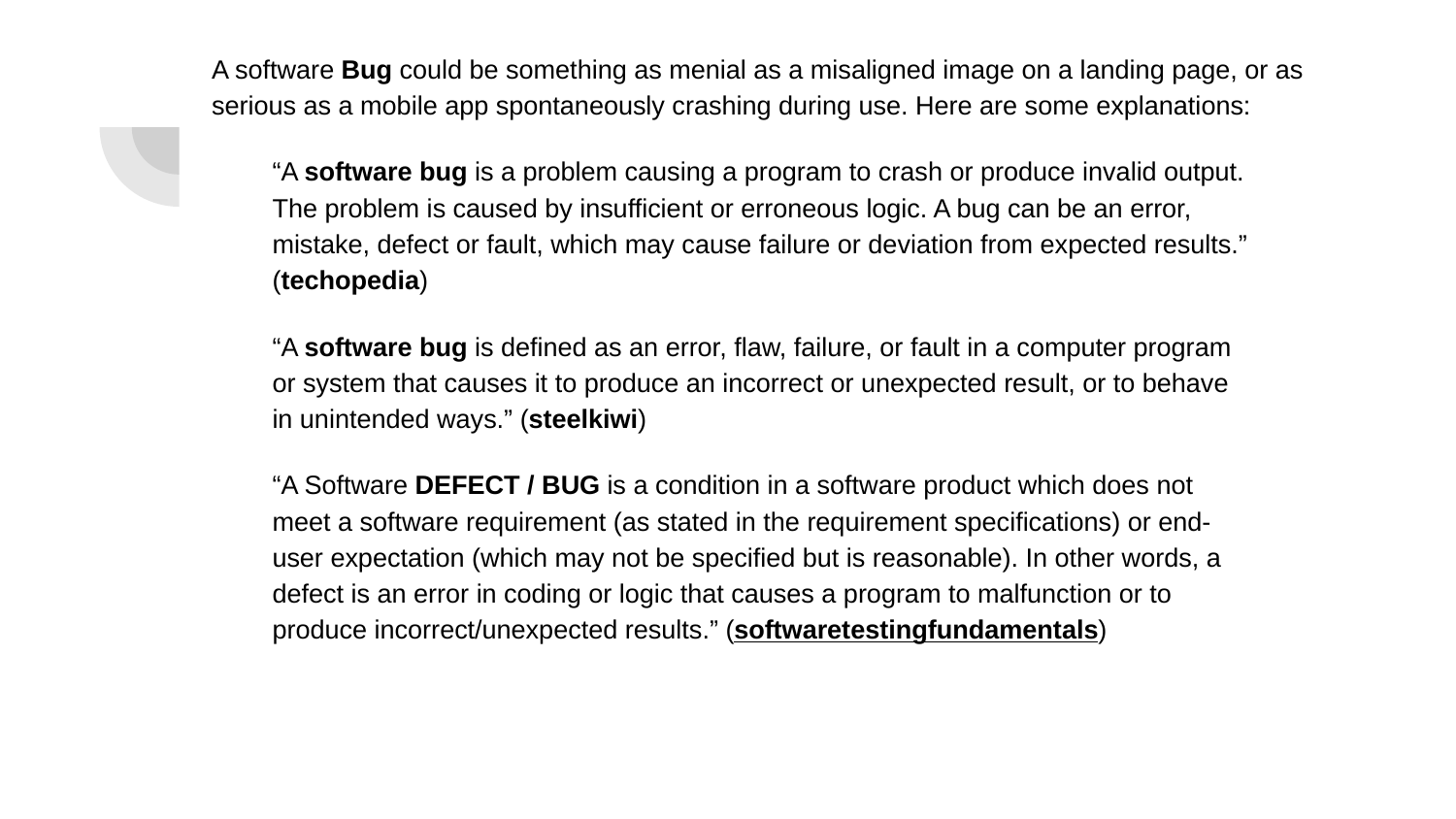

A software Bug could be something as menial as a misaligned image on a landing page, or as serious as a mobile app spontaneously crashing during use. Here are some explanations:
“A software bug is a problem causing a program to crash or produce invalid output. The problem is caused by insufficient or erroneous logic. A bug can be an error, mistake, defect or fault, which may cause failure or deviation from expected results.” (techopedia)
“A software bug is defined as an error, flaw, failure, or fault in a computer program or system that causes it to produce an incorrect or unexpected result, or to behave in unintended ways.” (steelkiwi)
“A Software DEFECT / BUG is a condition in a software product which does not meet a software requirement (as stated in the requirement specifications) or end-user expectation (which may not be specified but is reasonable). In other words, a defect is an error in coding or logic that causes a program to malfunction or to produce incorrect/unexpected results.” (softwaretestingfundamentals)